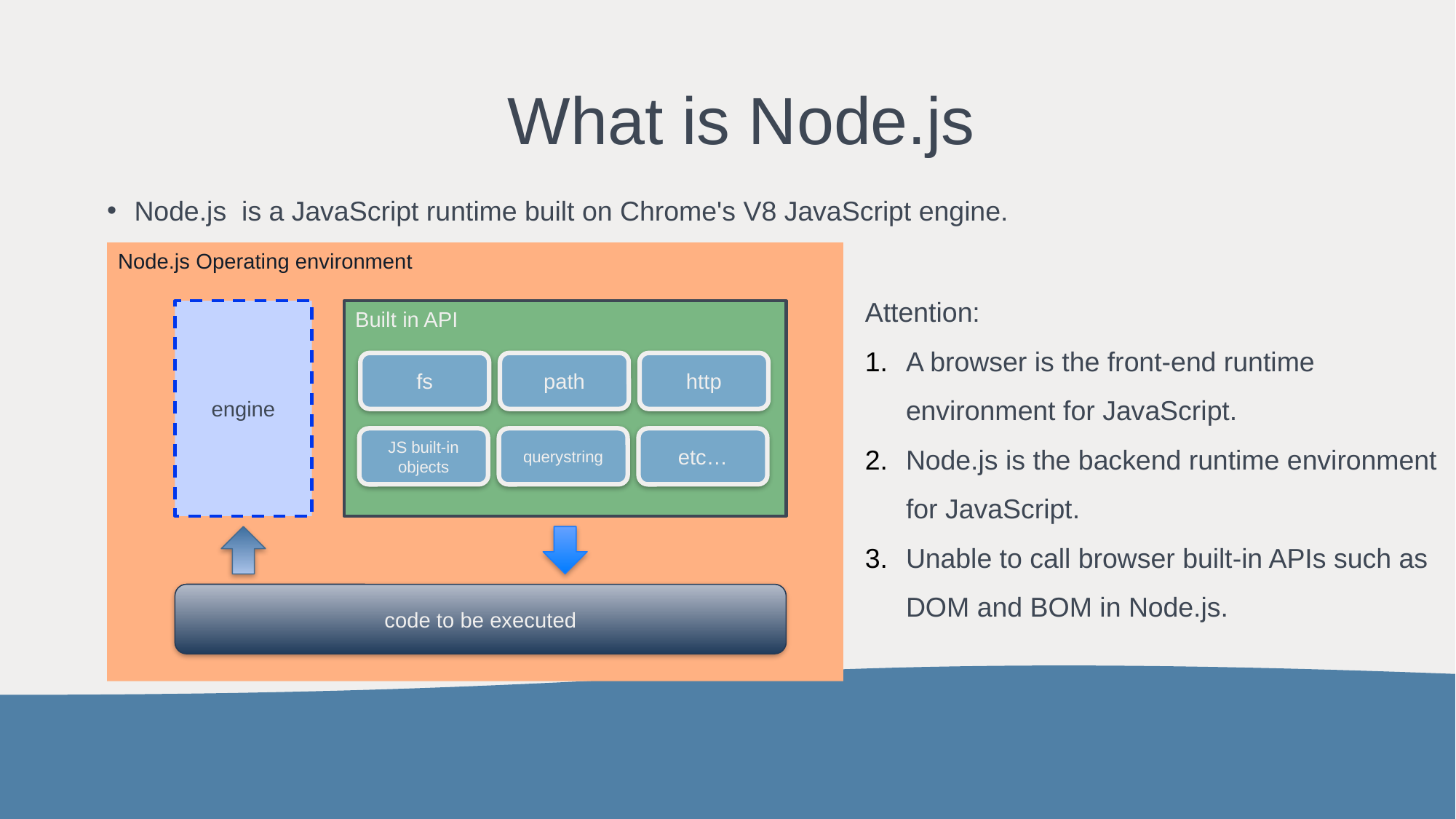

# What is Node.js
Node.js  is a JavaScript runtime built on Chrome's V8 JavaScript engine.
Node.js Operating environment
Attention:
A browser is the front-end runtime environment for JavaScript.
Node.js is the backend runtime environment for JavaScript.
Unable to call browser built-in APIs such as DOM and BOM in Node.js.
engine
Built in API
fs
path
http
JS built-in objects
querystring
etc…

code to be executed